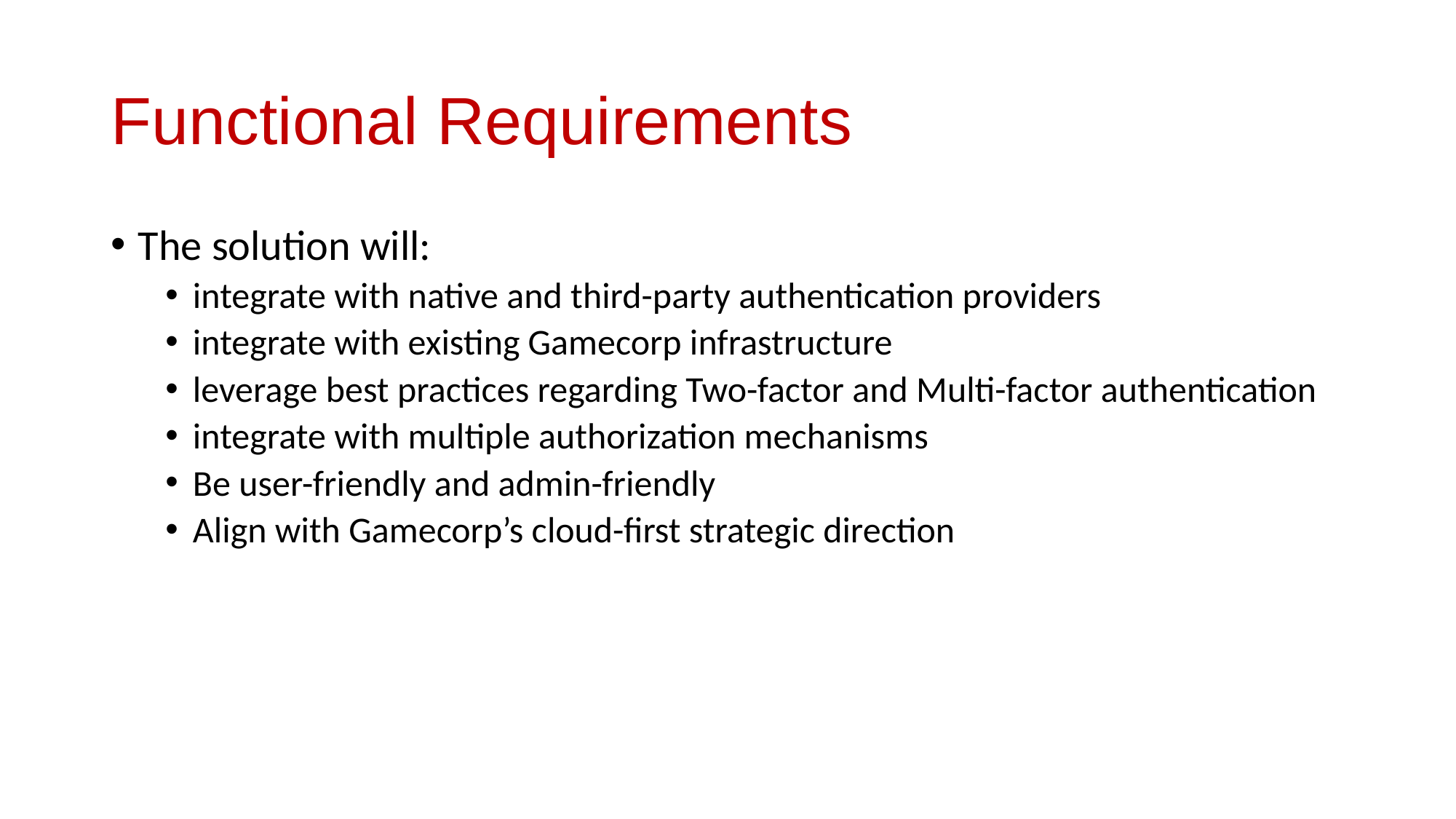

# Functional Requirements
The solution will:
integrate with native and third-party authentication providers
integrate with existing Gamecorp infrastructure
leverage best practices regarding Two-factor and Multi-factor authentication
integrate with multiple authorization mechanisms
Be user-friendly and admin-friendly
Align with Gamecorp’s cloud-first strategic direction